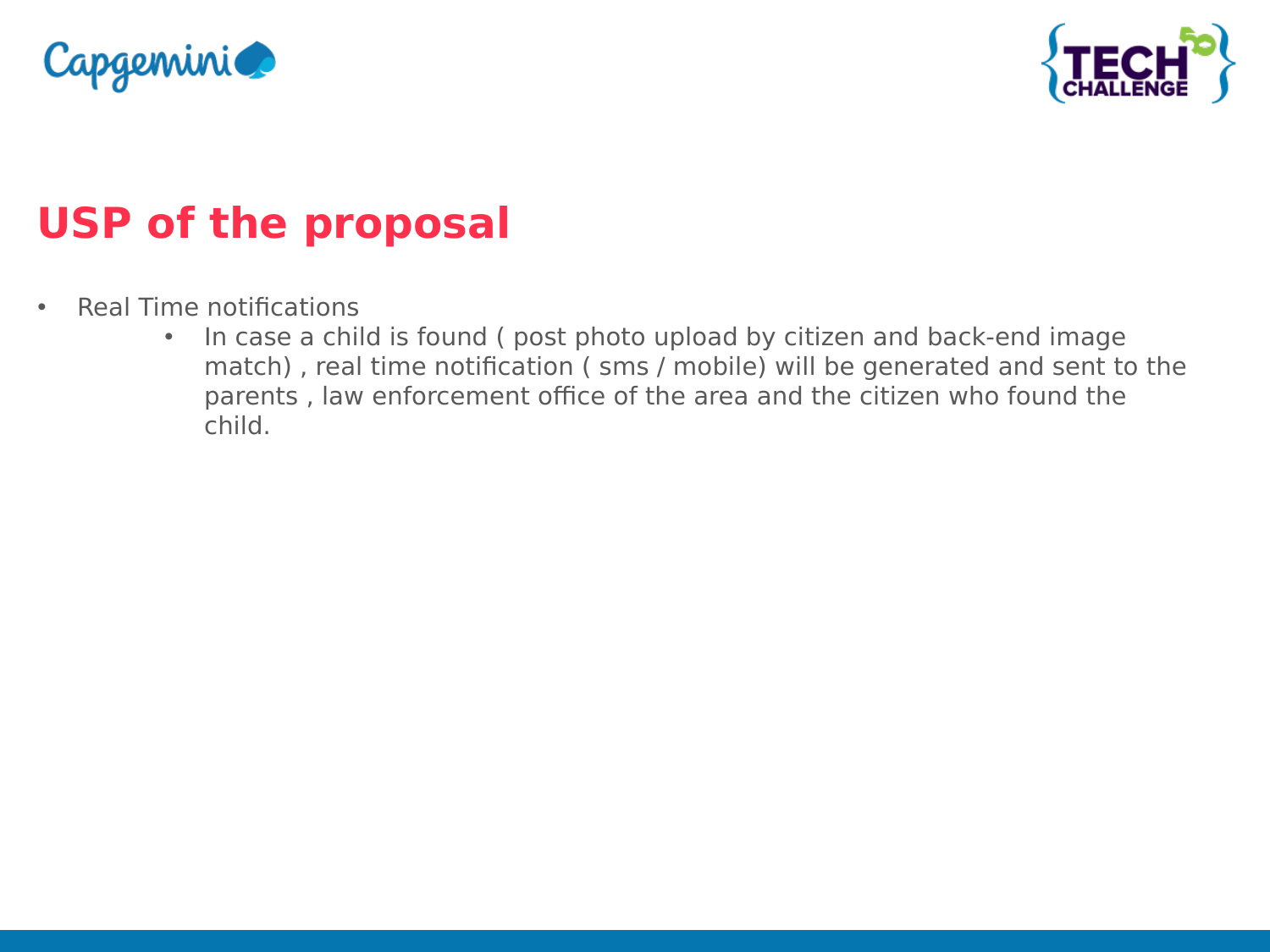

USP of the proposal
Real Time notifications
In case a child is found ( post photo upload by citizen and back-end image match) , real time notification ( sms / mobile) will be generated and sent to the parents , law enforcement office of the area and the citizen who found the child.